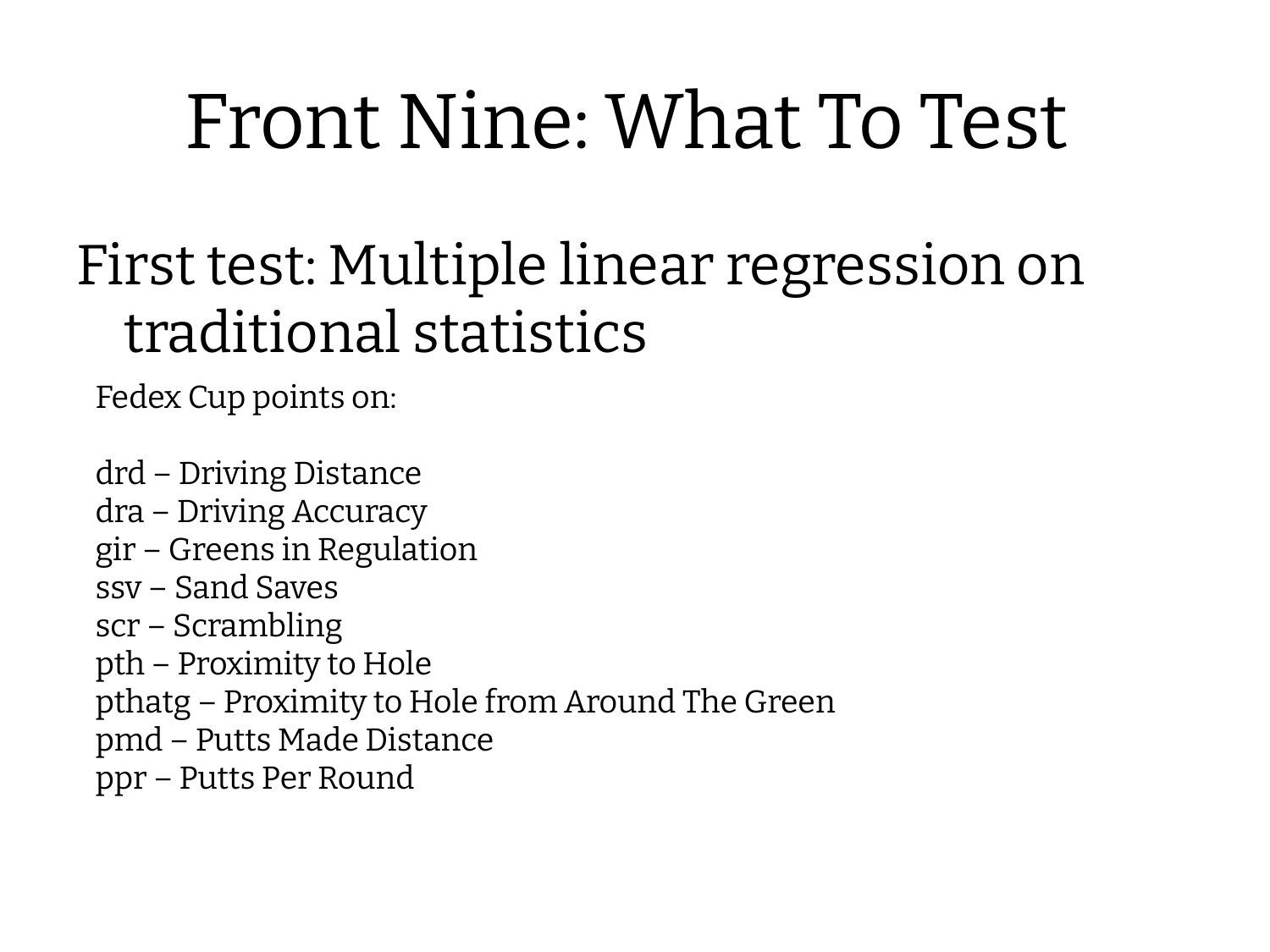

# Front Nine: What To Test
First test: Multiple linear regression on traditional statistics
Fedex Cup points on:

drd – Driving Distance
dra – Driving Accuracy
gir – Greens in Regulation
ssv – Sand Saves
scr – Scrambling
pth – Proximity to Hole
pthatg – Proximity to Hole from Around The Green
pmd – Putts Made Distance
ppr – Putts Per Round